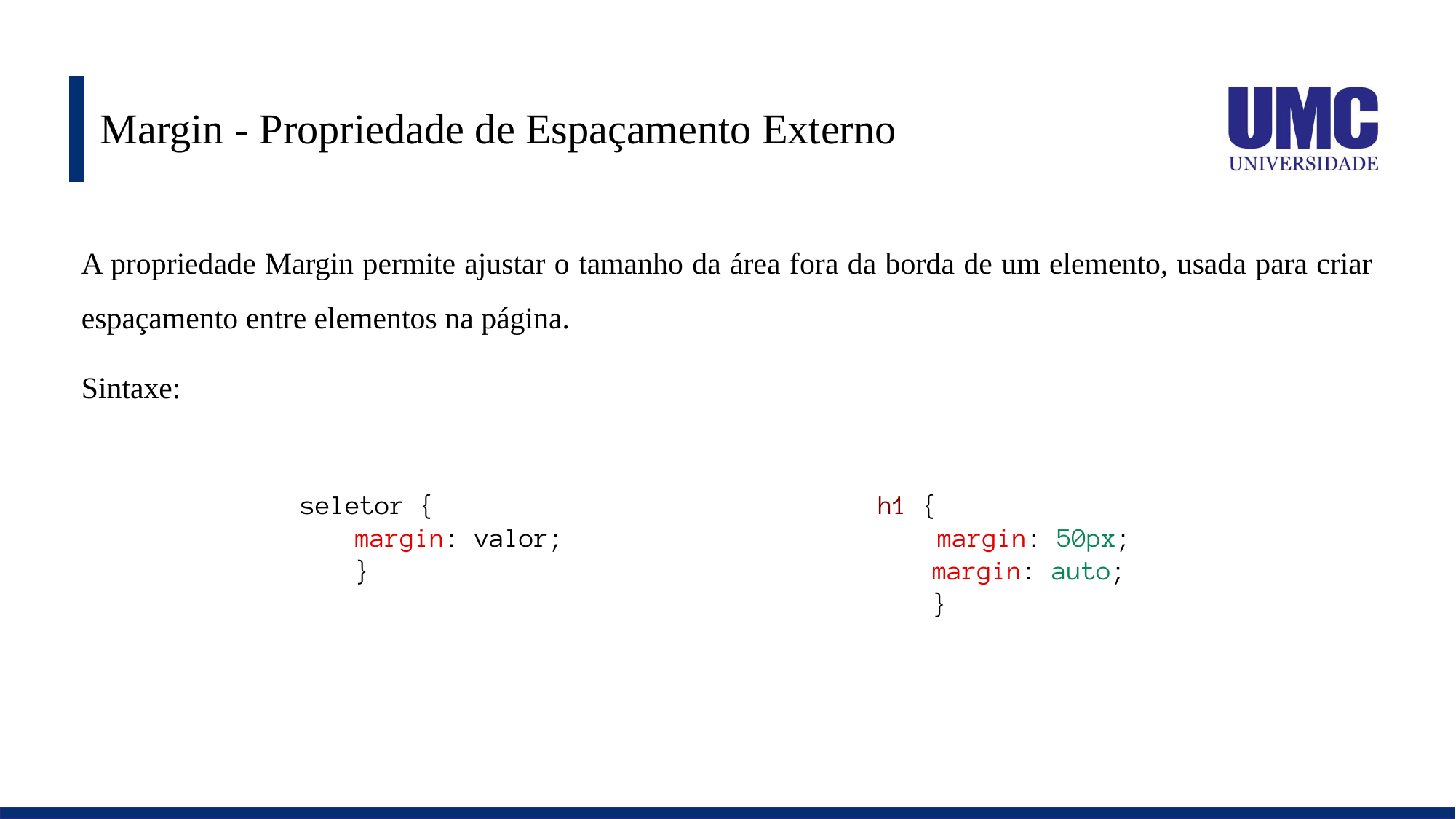

# Margin - Propriedade de Espaçamento Externo
A propriedade Margin permite ajustar o tamanho da área fora da borda de um elemento, usada para criar espaçamento entre elementos na página.
Sintaxe:
seletor {
margin: valor;
}
h1 {
    margin: 50px;
margin: auto;
}